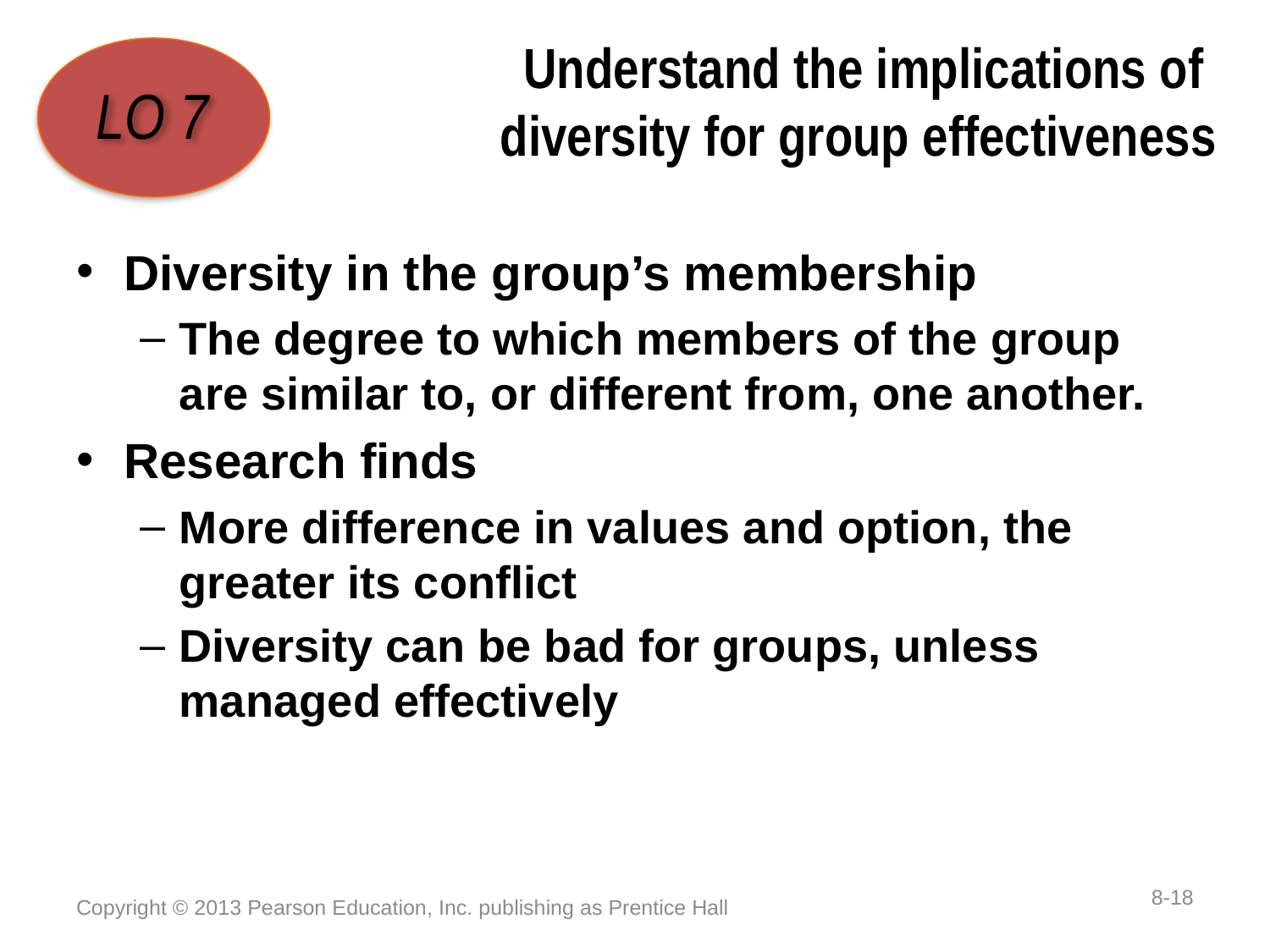

# Understand the implications of diversity for group effectiveness

LO 7
Diversity in the group’s membership
The degree to which members of the group are similar to, or different from, one another.
Research finds
More difference in values and option, the greater its conflict
Diversity can be bad for groups, unless managed effectively

8-18
Copyright © 2013 Pearson Education, Inc. publishing as Prentice Hall